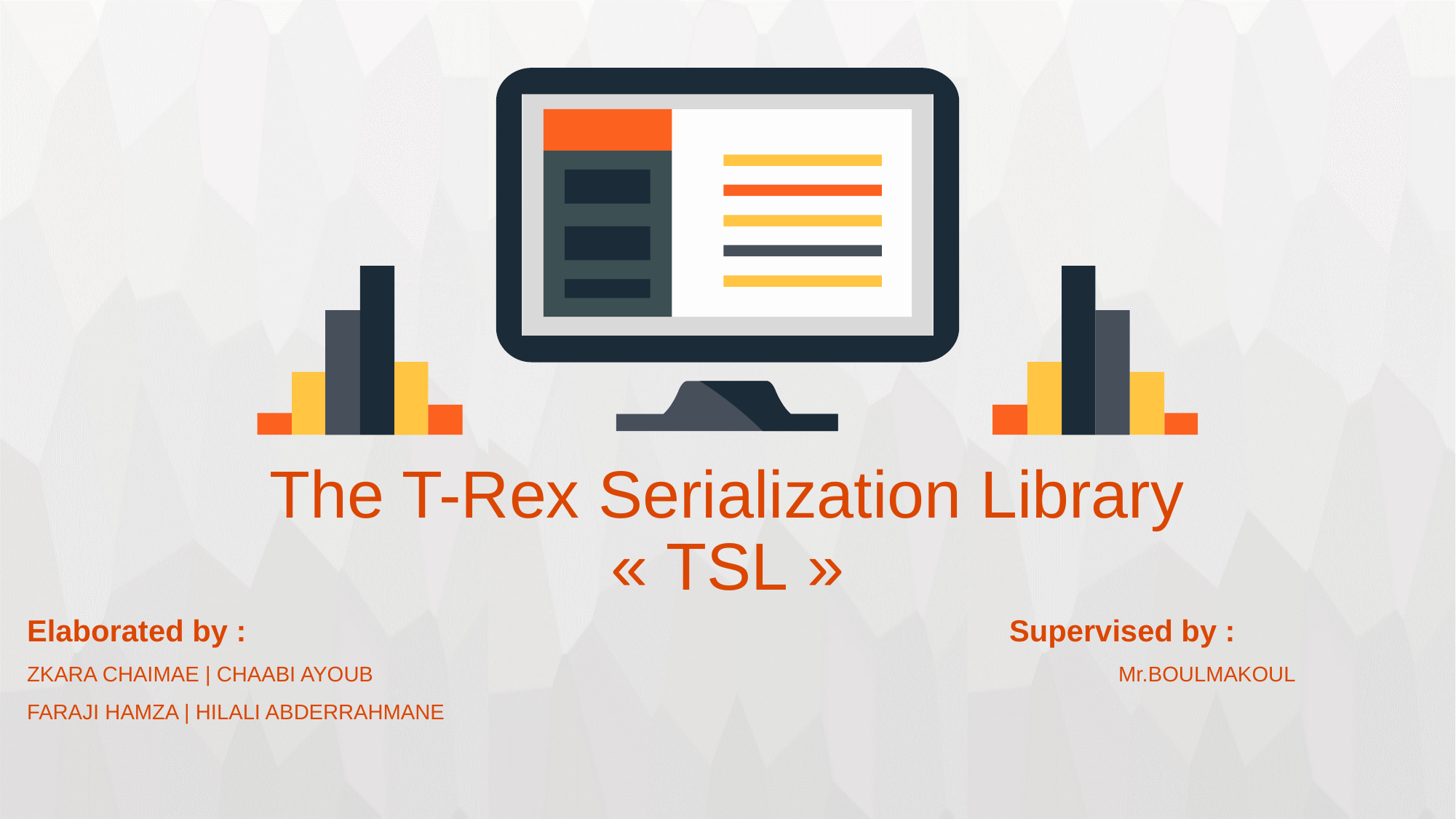

# The T-Rex Serialization Library « TSL »
Elaborated by : 							Supervised by :
ZKARA CHAIMAE | CHAABI AYOUB							Mr.BOULMAKOUL
FARAJI HAMZA | HILALI ABDERRAHMANE